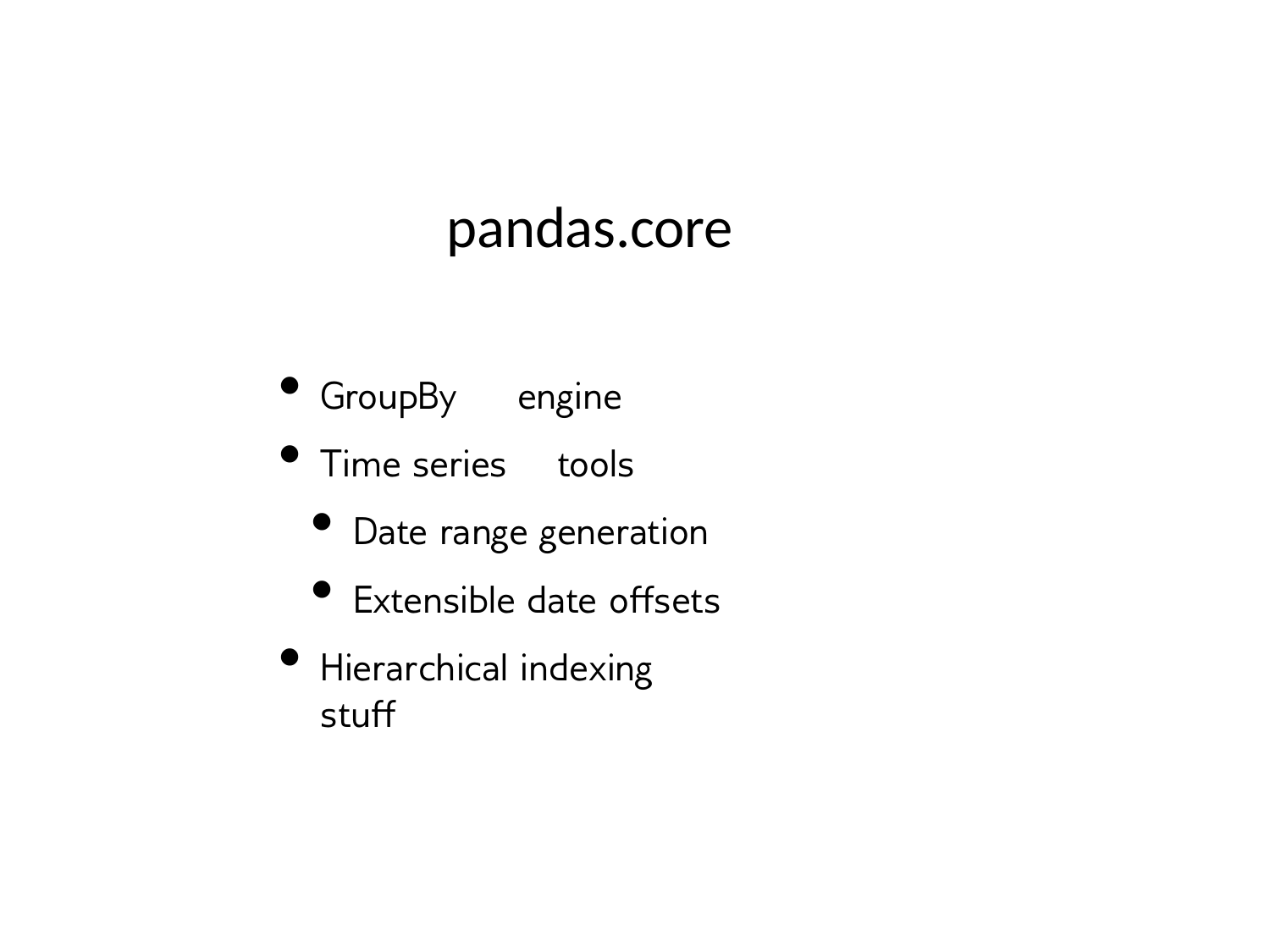

# pandas.core
GroupBy	engine
Time series	tools
Date range generation
Extensible date offsets
Hierarchical indexing	stuff